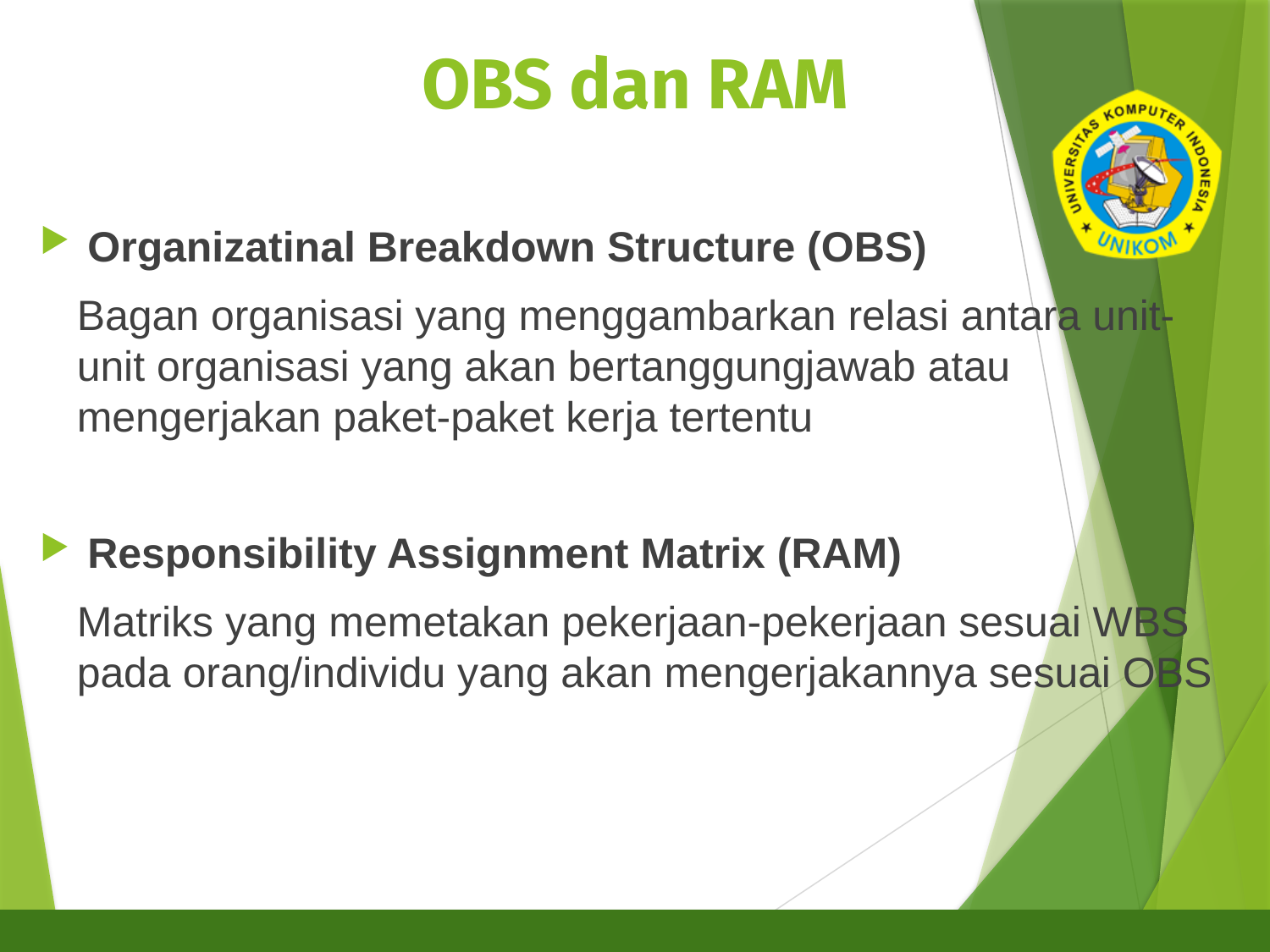

# OBS dan RAM
14
Organizatinal Breakdown Structure (OBS)
Bagan organisasi yang menggambarkan relasi antara unit-unit organisasi yang akan bertanggungjawab atau mengerjakan paket-paket kerja tertentu

Responsibility Assignment Matrix (RAM)
Matriks yang memetakan pekerjaan-pekerjaan sesuai WBS pada orang/individu yang akan mengerjakannya sesuai OBS